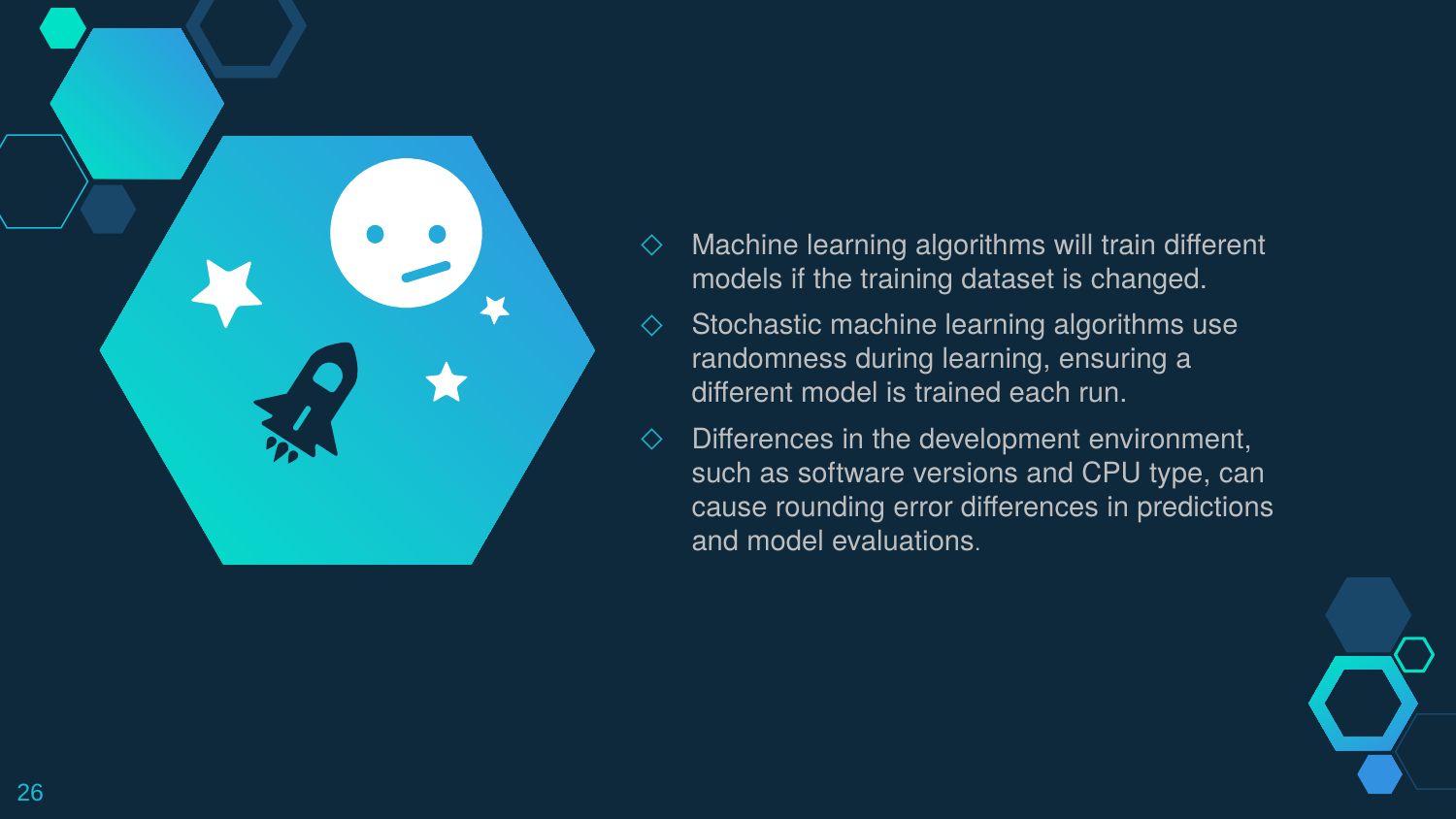

Machine learning algorithms will train different models if the training dataset is changed.
Stochastic machine learning algorithms use randomness during learning, ensuring a different model is trained each run.
Differences in the development environment, such as software versions and CPU type, can cause rounding error differences in predictions and model evaluations.

26